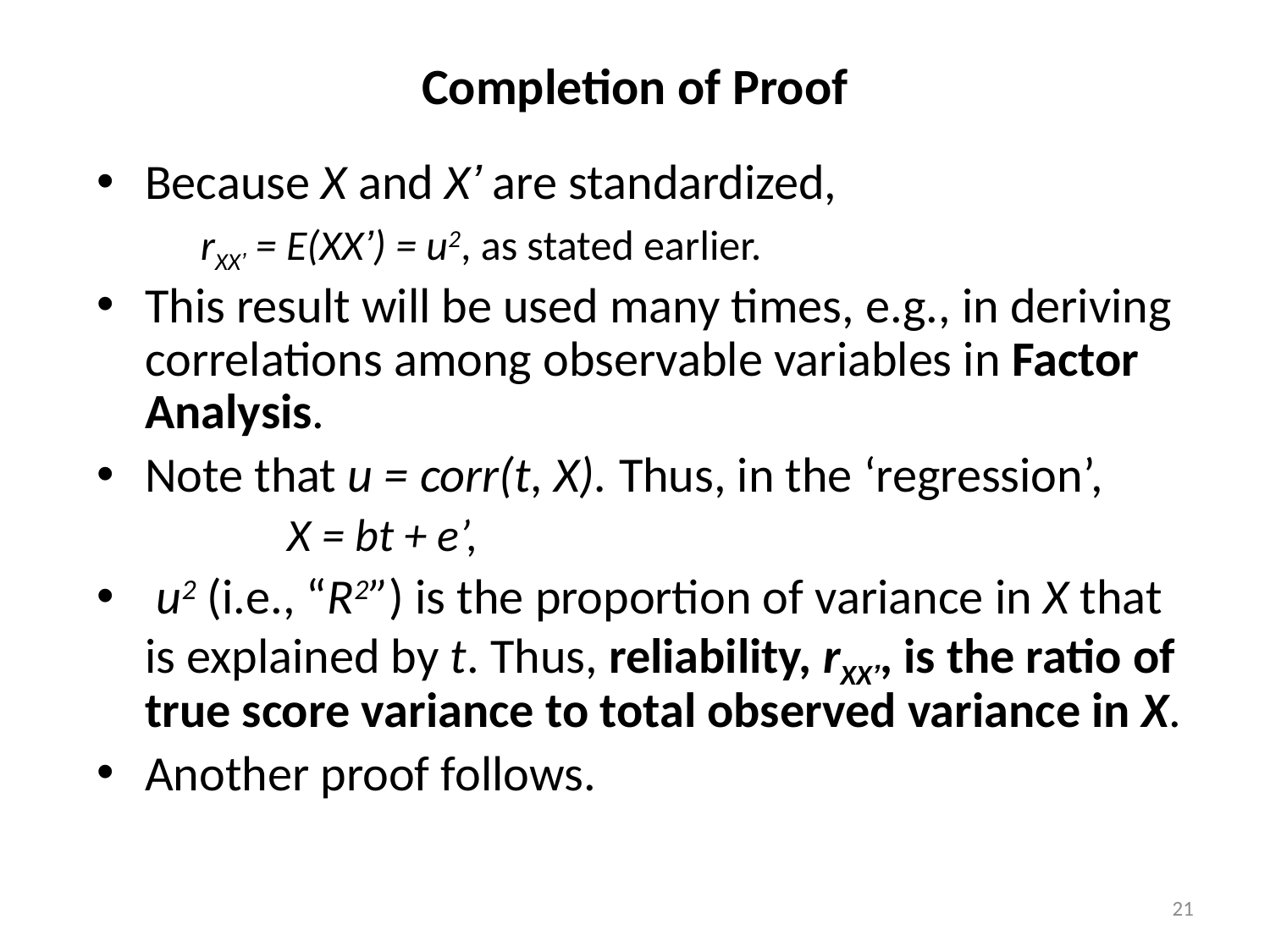

# Completion of Proof
Because X and X’ are standardized,
	rXX’ = E(XX’) = u2, as stated earlier.
This result will be used many times, e.g., in deriving correlations among observable variables in Factor Analysis.
Note that u = corr(t, X). Thus, in the ‘regression’,
	X = bt + e’,
 u2 (i.e., “R2”) is the proportion of variance in X that is explained by t. Thus, reliability, rXX’, is the ratio of true score variance to total observed variance in X.
Another proof follows.

21